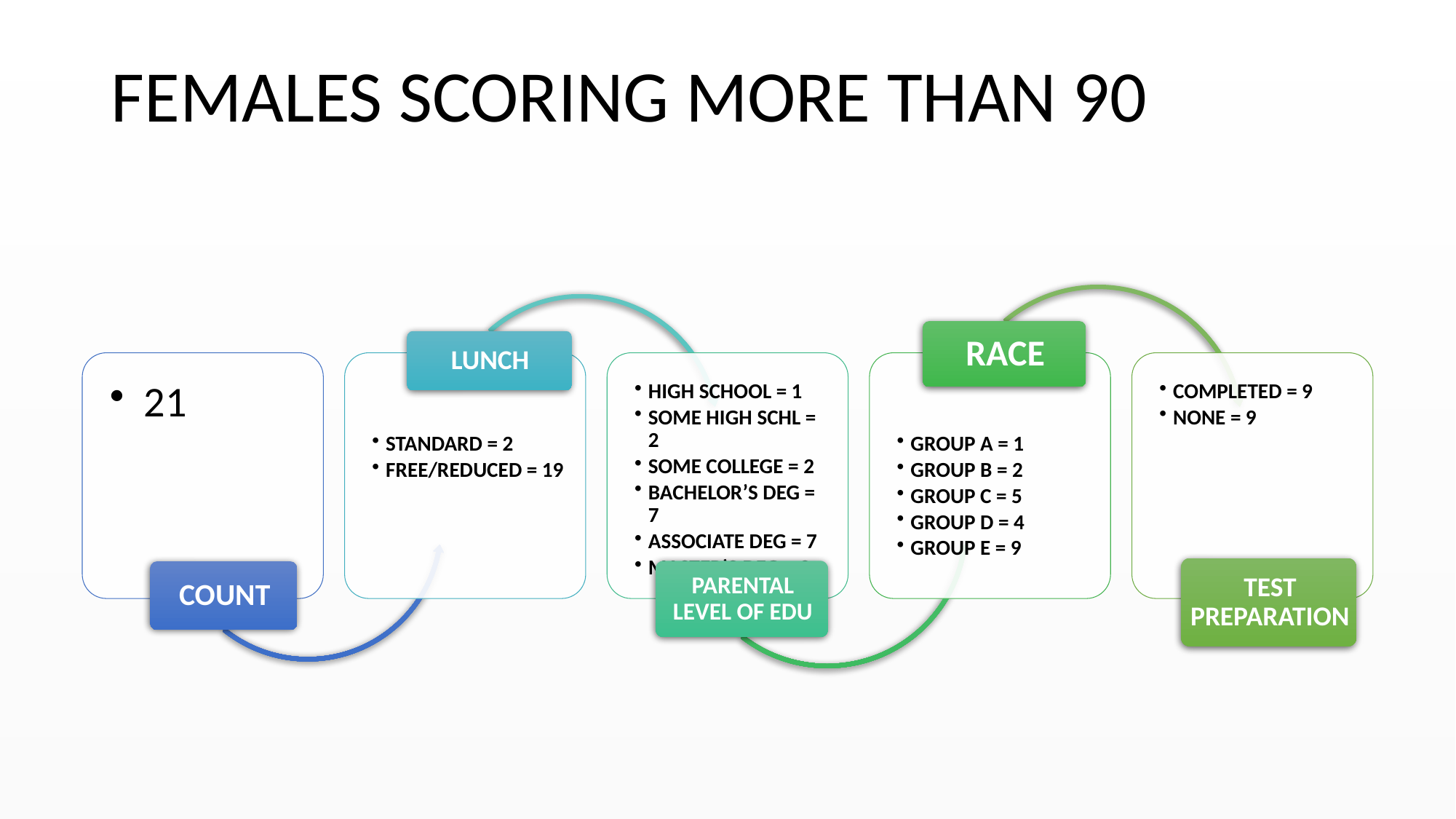

# FEMALES SCORING MORE THAN 90
21
COUNT
STANDARD = 2
FREE/REDUCED = 19
LUNCH
HIGH SCHOOL = 1
SOME HIGH SCHL = 2
SOME COLLEGE = 2
BACHELOR’S DEG = 7
ASSOCIATE DEG = 7
MASTER’S DEG = 2
PARENTAL LEVEL OF EDU
GROUP A = 1
GROUP B = 2
GROUP C = 5
GROUP D = 4
GROUP E = 9
RACE
COMPLETED = 9
NONE = 9
TEST PREPARATION